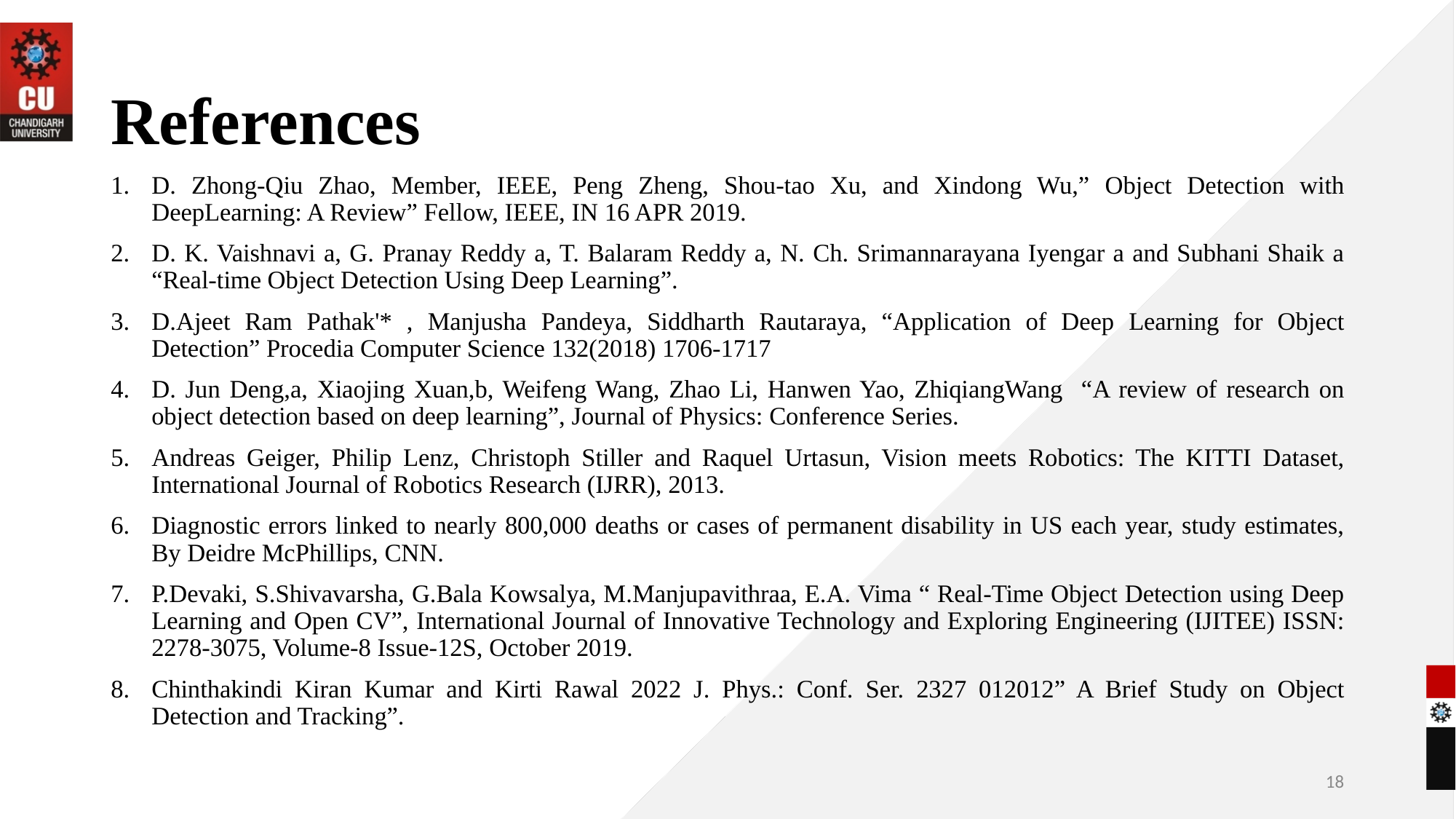

# References
D. Zhong-Qiu Zhao, Member, IEEE, Peng Zheng, Shou-tao Xu, and Xindong Wu,” Object Detection with DeepLearning: A Review” Fellow, IEEE, IN 16 APR 2019.
D. K. Vaishnavi a, G. Pranay Reddy a, T. Balaram Reddy a, N. Ch. Srimannarayana Iyengar a and Subhani Shaik a “Real-time Object Detection Using Deep Learning”.
D.Ajeet Ram Pathak'* , Manjusha Pandeya, Siddharth Rautaraya, “Application of Deep Learning for Object Detection” Procedia Computer Science 132(2018) 1706-1717
D. Jun Deng,a, Xiaojing Xuan,b, Weifeng Wang, Zhao Li, Hanwen Yao, ZhiqiangWang  “A review of research on object detection based on deep learning”, Journal of Physics: Conference Series.
Andreas Geiger, Philip Lenz, Christoph Stiller and Raquel Urtasun, Vision meets Robotics: The KITTI Dataset, International Journal of Robotics Research (IJRR), 2013.
Diagnostic errors linked to nearly 800,000 deaths or cases of permanent disability in US each year, study estimates, By Deidre McPhillips, CNN.
P.Devaki, S.Shivavarsha, G.Bala Kowsalya, M.Manjupavithraa, E.A. Vima “ Real-Time Object Detection using Deep Learning and Open CV”, International Journal of Innovative Technology and Exploring Engineering (IJITEE) ISSN: 2278-3075, Volume-8 Issue-12S, October 2019.
Chinthakindi Kiran Kumar and Kirti Rawal 2022 J. Phys.: Conf. Ser. 2327 012012” A Brief Study on Object Detection and Tracking”.

18